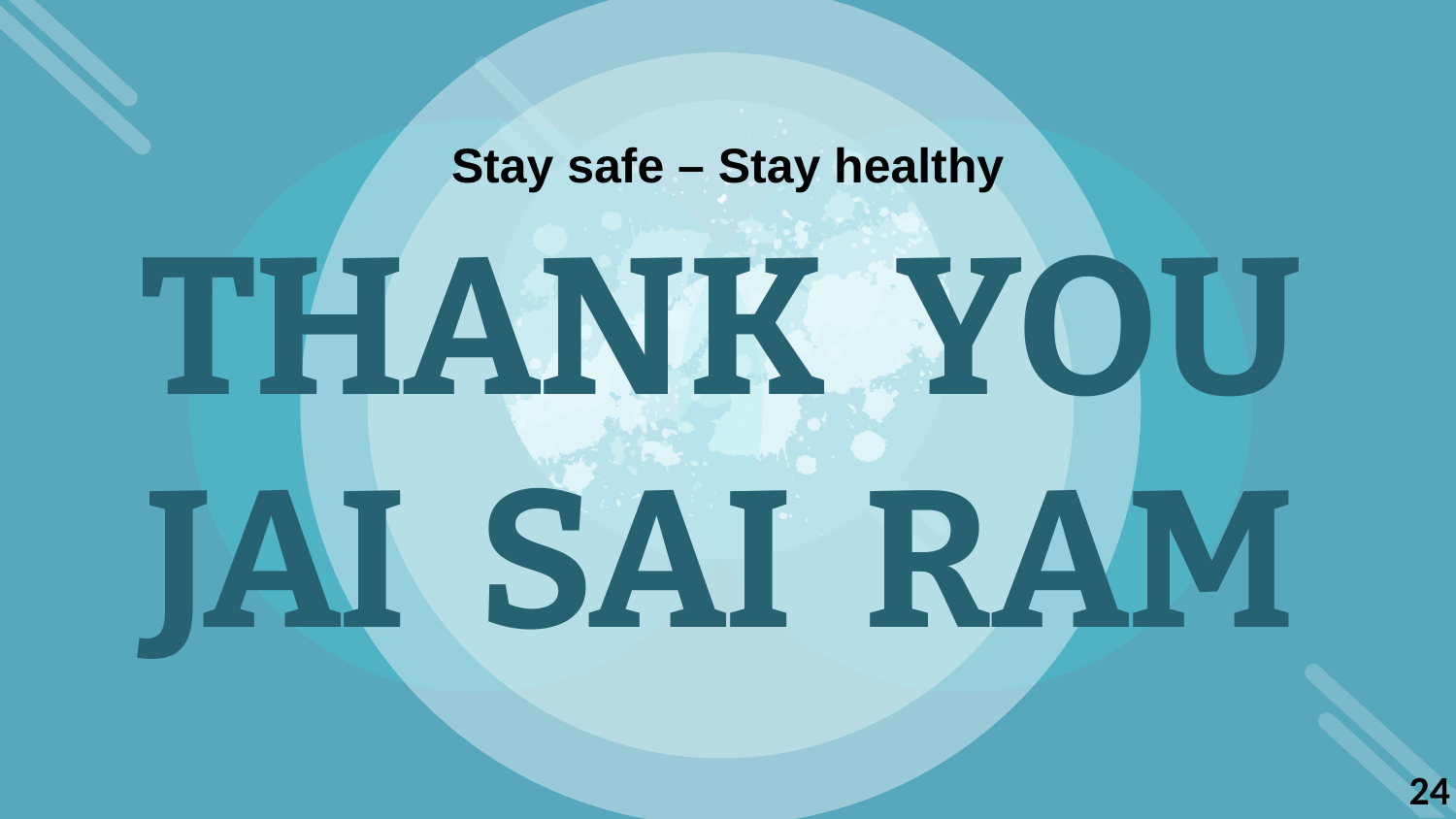

Stay safe – Stay healthy
THANK  YOU
JAI  SAI  RAM
24